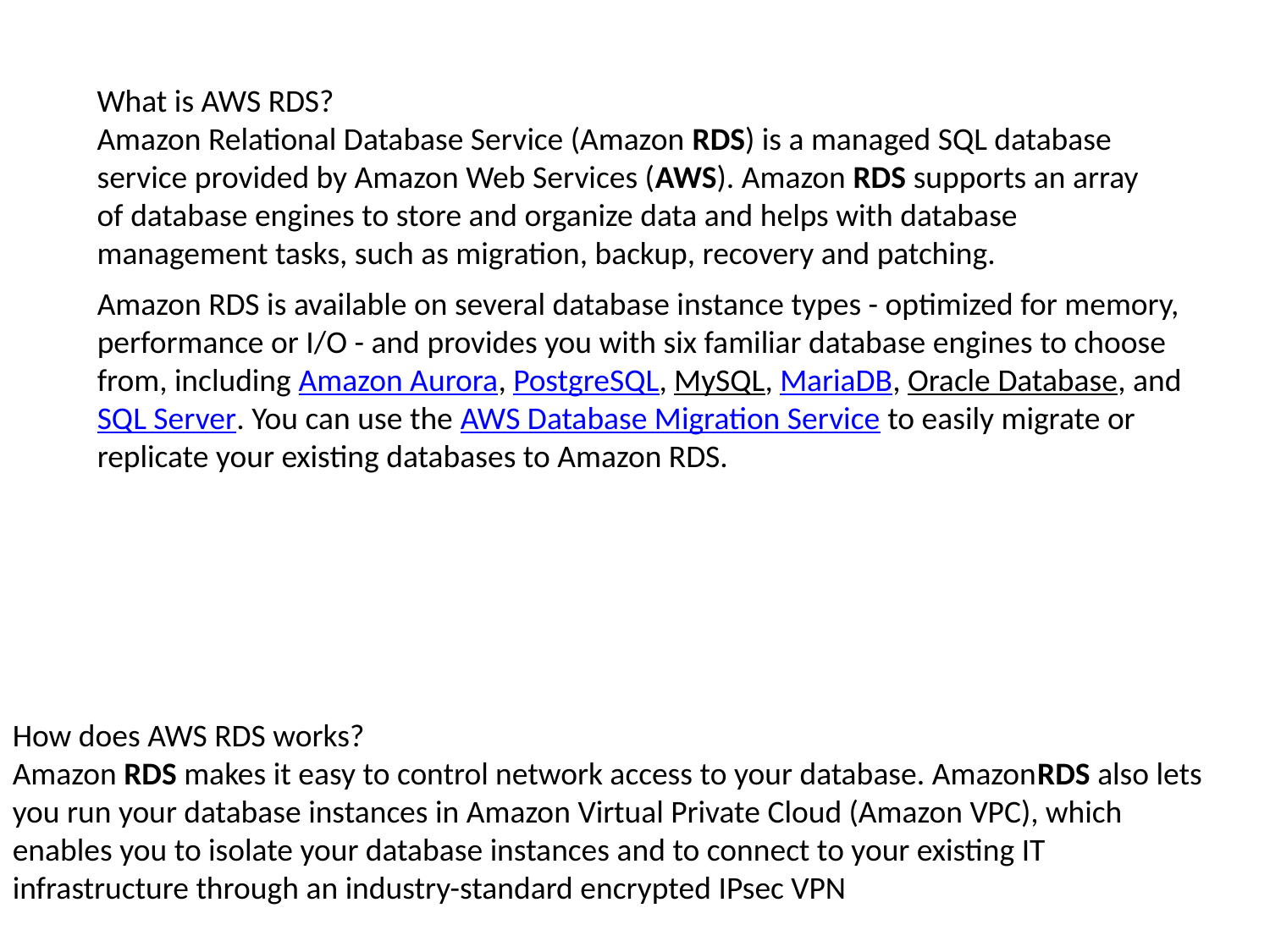

What is AWS RDS?
Amazon Relational Database Service (Amazon RDS) is a managed SQL database service provided by Amazon Web Services (AWS). Amazon RDS supports an array of database engines to store and organize data and helps with database management tasks, such as migration, backup, recovery and patching.
Amazon RDS is available on several database instance types - optimized for memory, performance or I/O - and provides you with six familiar database engines to choose from, including Amazon Aurora, PostgreSQL, MySQL, MariaDB, Oracle Database, and SQL Server. You can use the AWS Database Migration Service to easily migrate or replicate your existing databases to Amazon RDS.
How does AWS RDS works?
Amazon RDS makes it easy to control network access to your database. AmazonRDS also lets you run your database instances in Amazon Virtual Private Cloud (Amazon VPC), which enables you to isolate your database instances and to connect to your existing IT infrastructure through an industry-standard encrypted IPsec VPN